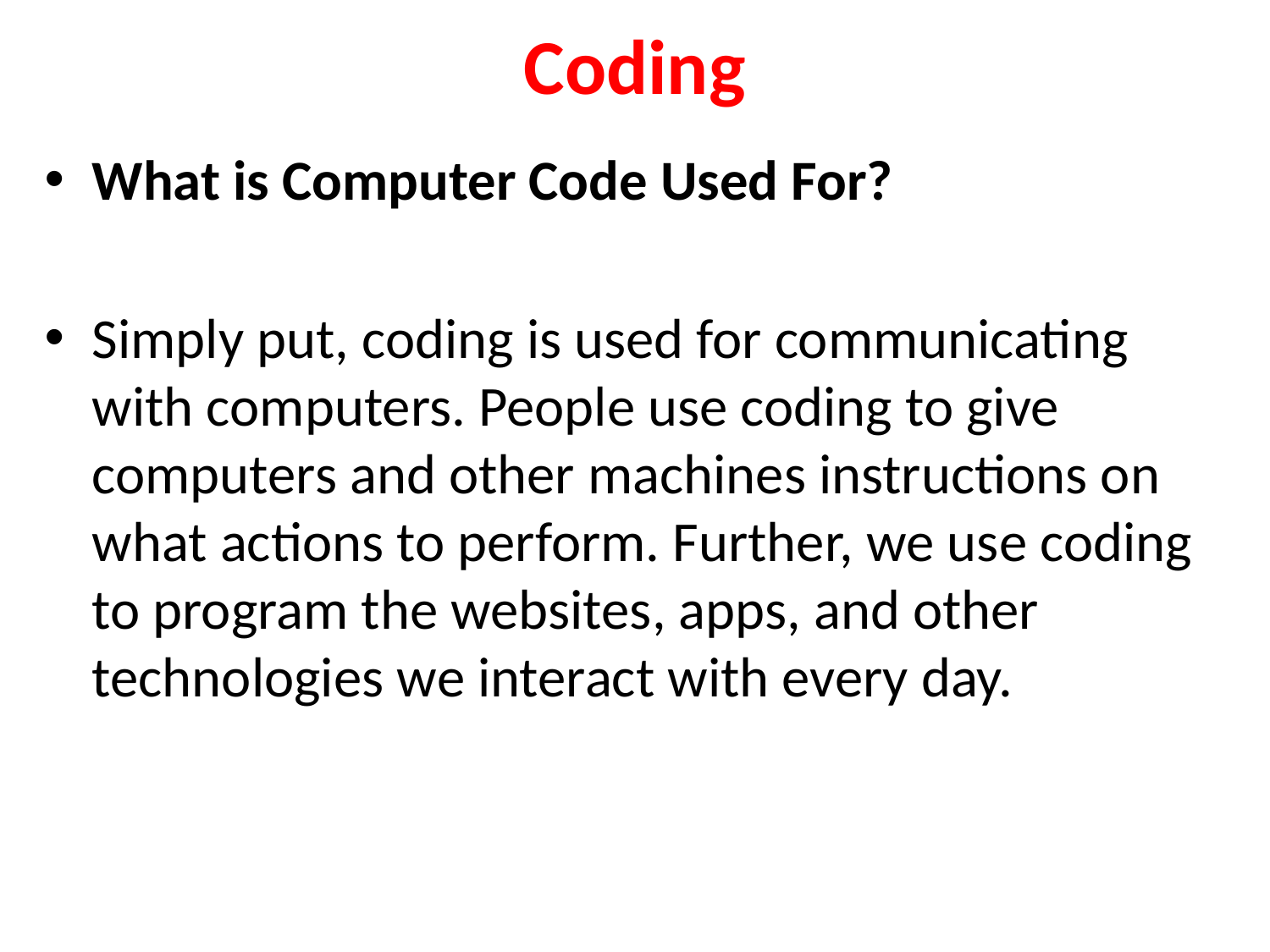

# Coding
What is Computer Code Used For?

Simply put, coding is used for communicating with computers. People use coding to give computers and other machines instructions on what actions to perform. Further, we use coding to program the websites, apps, and other technologies we interact with every day.